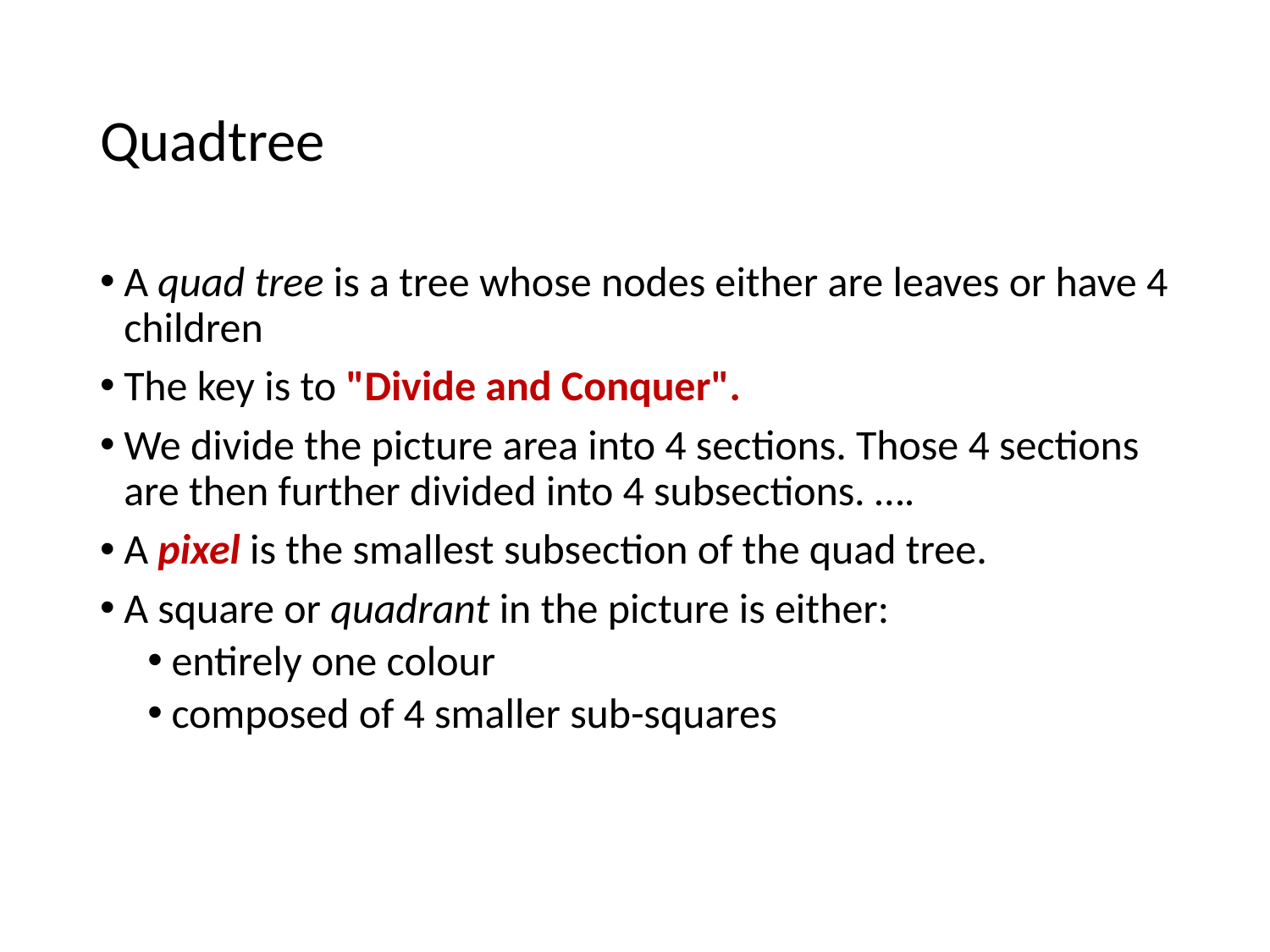

# Quadtree
A quad tree is a tree whose nodes either are leaves or have 4 children
The key is to "Divide and Conquer".
We divide the picture area into 4 sections. Those 4 sections are then further divided into 4 subsections. ….
A pixel is the smallest subsection of the quad tree.
A square or quadrant in the picture is either:
entirely one colour
composed of 4 smaller sub-squares